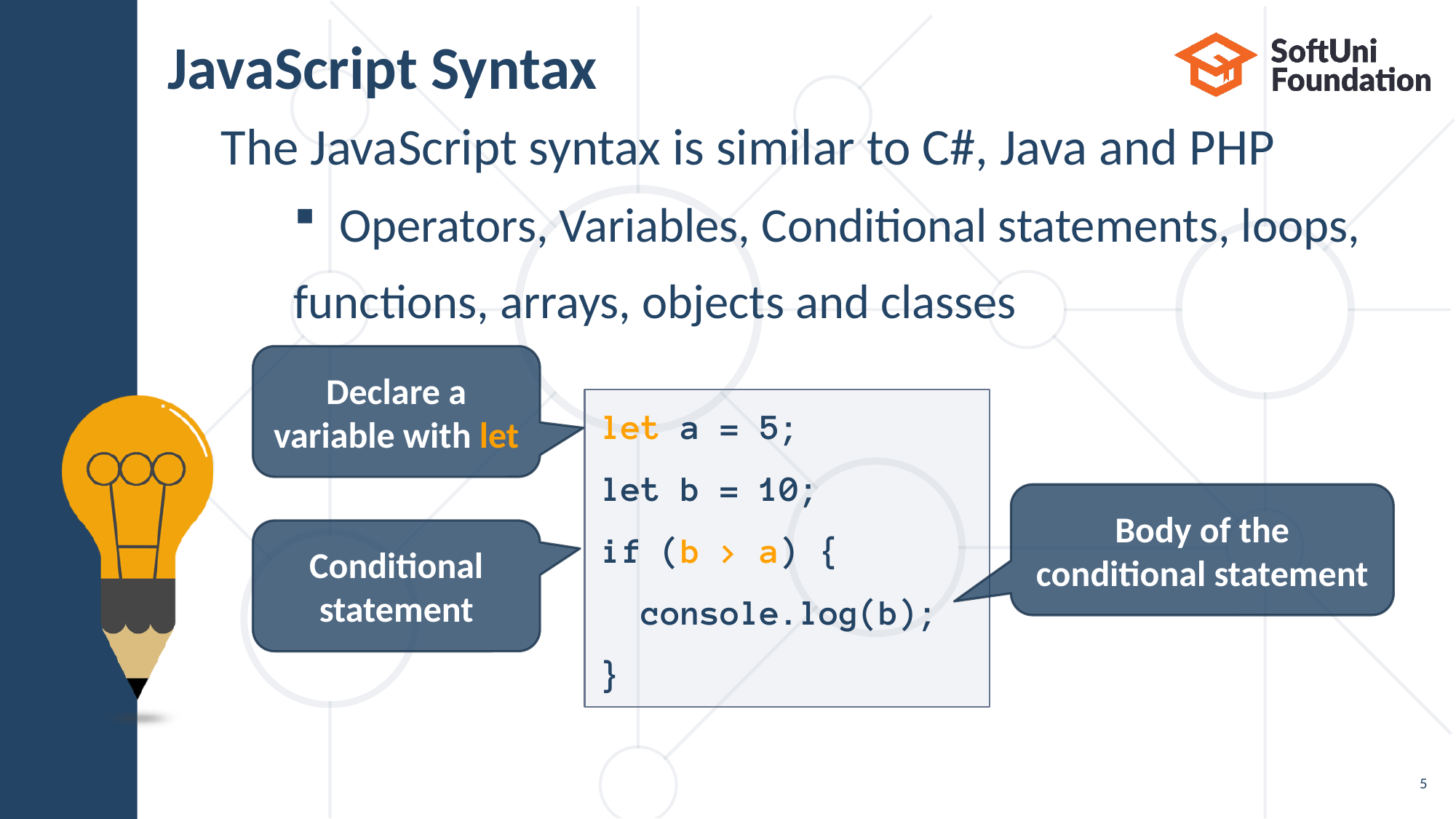

# JavaScript Syntax
The JavaScript syntax is similar to C#, Java and PHP
Operators, Variables, Conditional statements, loops,
functions, arrays, objects and classes

Declare a variable with let
let a = 5;
let b = 10;
if (b > a) {
  console.log(b);
}
Body of the conditional statement
Conditional statement
5